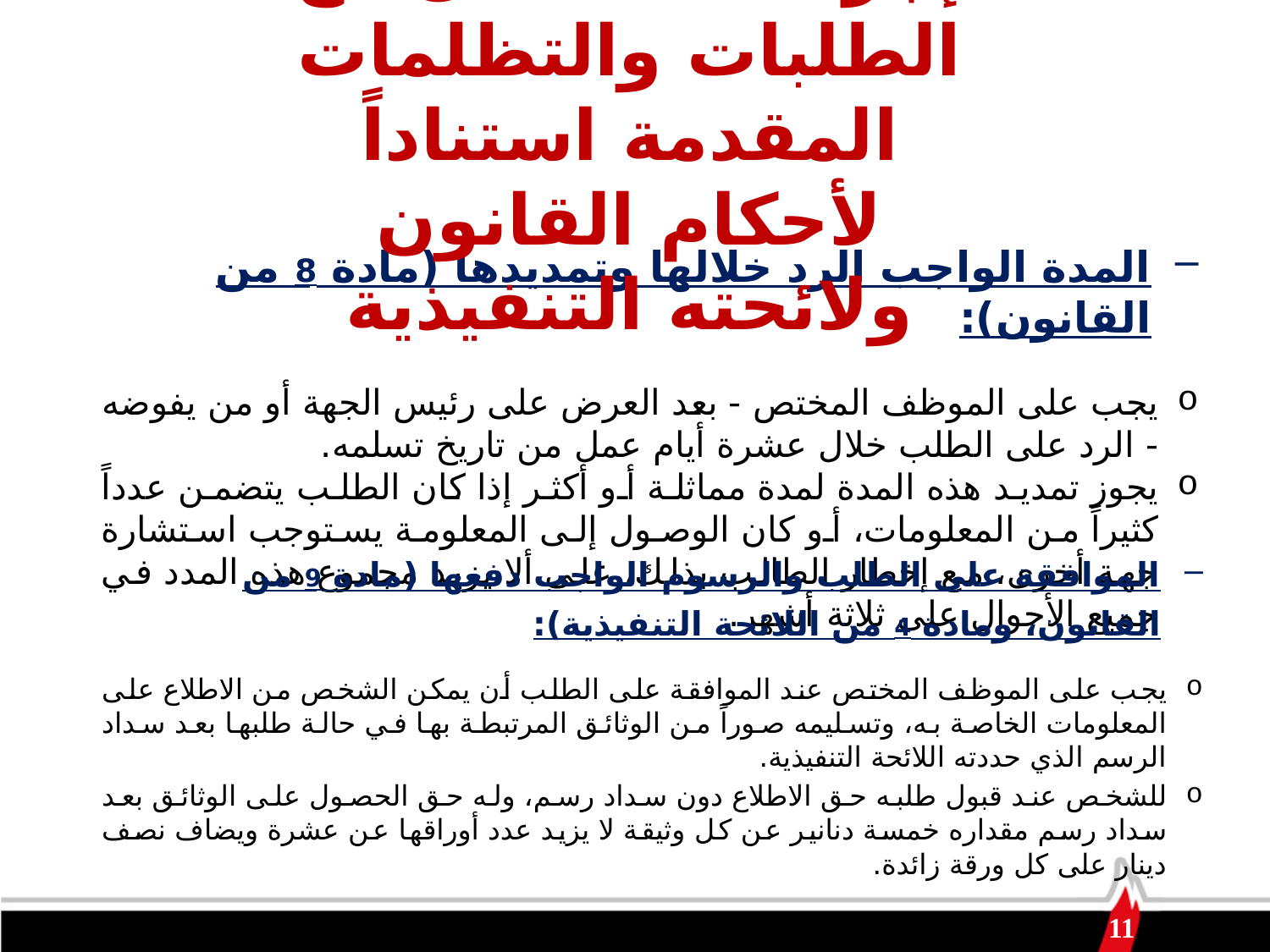

إجراءات التعامل مع الطلبات والتظلمات المقدمة استناداً لأحكام القانون ولائحته التنفيذية
المدة الواجب الرد خلالها وتمديدها (مادة 8 من القانون):

يجب على الموظف المختص - بعد العرض على رئيس الجهة أو من يفوضه - الرد على الطلب خلال عشرة أيام عمل من تاريخ تسلمه.
يجوز تمديد هذه المدة لمدة مماثلة أو أكثر إذا كان الطلب يتضمن عدداً كثيراً من المعلومات، أو كان الوصول إلى المعلومة يستوجب استشارة جهة أخرى، مع إخطار الطالب بذلك، على ألا يزيد مجموع هذه المدد في جميع الأحوال على ثلاثة أشهر.
الموافقة على الطلب والرسوم الواجب دفعها (مادة 9 من القانون، ومادة 4 من اللائحة التنفيذية):

يجب على الموظف المختص عند الموافقة على الطلب أن يمكن الشخص من الاطلاع على المعلومات الخاصة به، وتسليمه صوراً من الوثائق المرتبطة بها في حالة طلبها بعد سداد الرسم الذي حددته اللائحة التنفيذية.
للشخص عند قبول طلبه حق الاطلاع دون سداد رسم، وله حق الحصول على الوثائق بعد سداد رسم مقداره خمسة دنانير عن كل وثيقة لا يزيد عدد أوراقها عن عشرة ويضاف نصف دينار على كل ورقة زائدة.
11